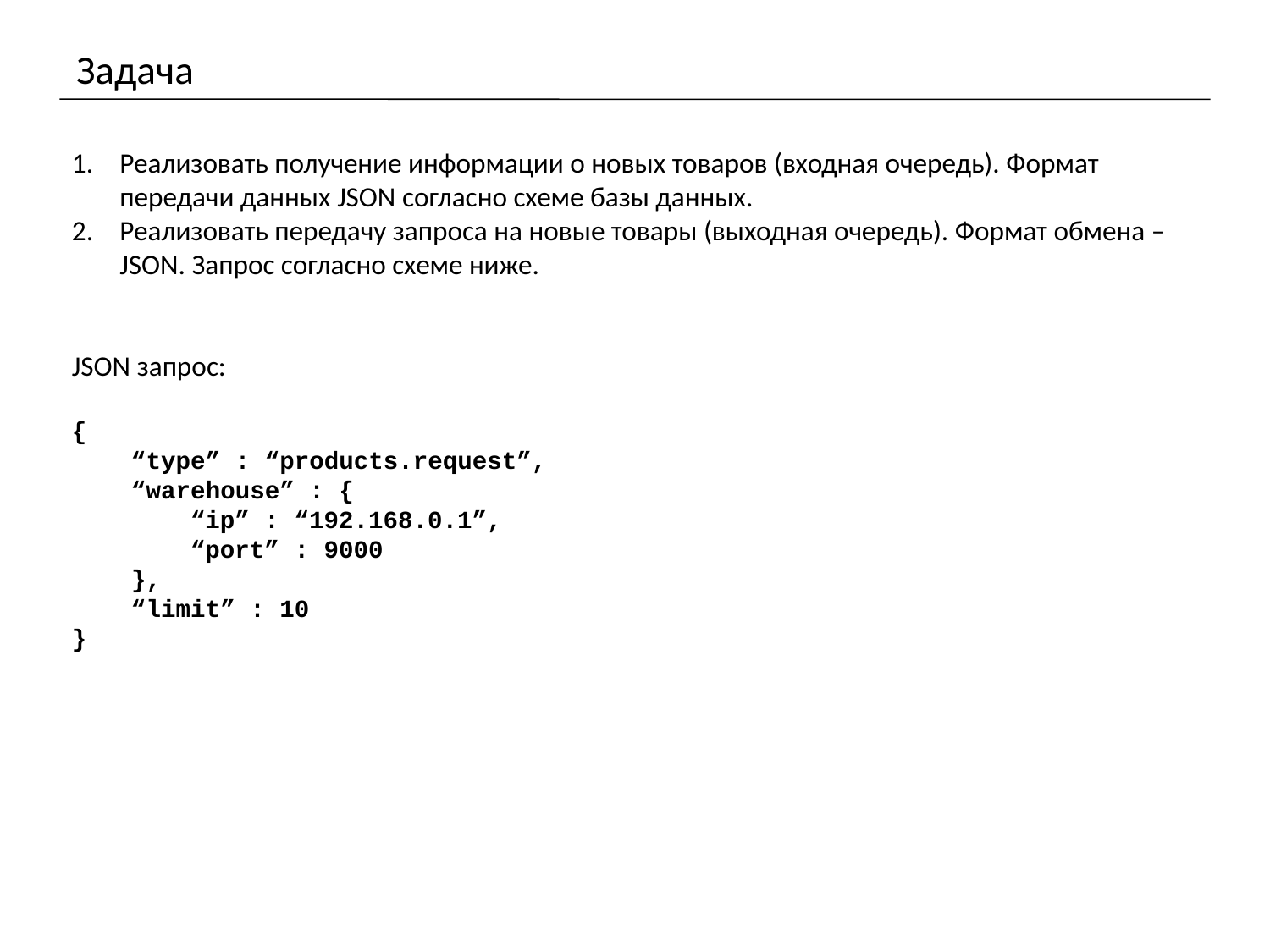

# Задача
Реализовать получение информации о новых товаров (входная очередь). Формат передачи данных JSON согласно схеме базы данных.
Реализовать передачу запроса на новые товары (выходная очередь). Формат обмена – JSON. Запрос согласно схеме ниже.

JSON запрос:

{
    “type” : “products.request”,
    “warehouse” : {
        “ip” : “192.168.0.1”,
        “port” : 9000
    },
    “limit” : 10
}